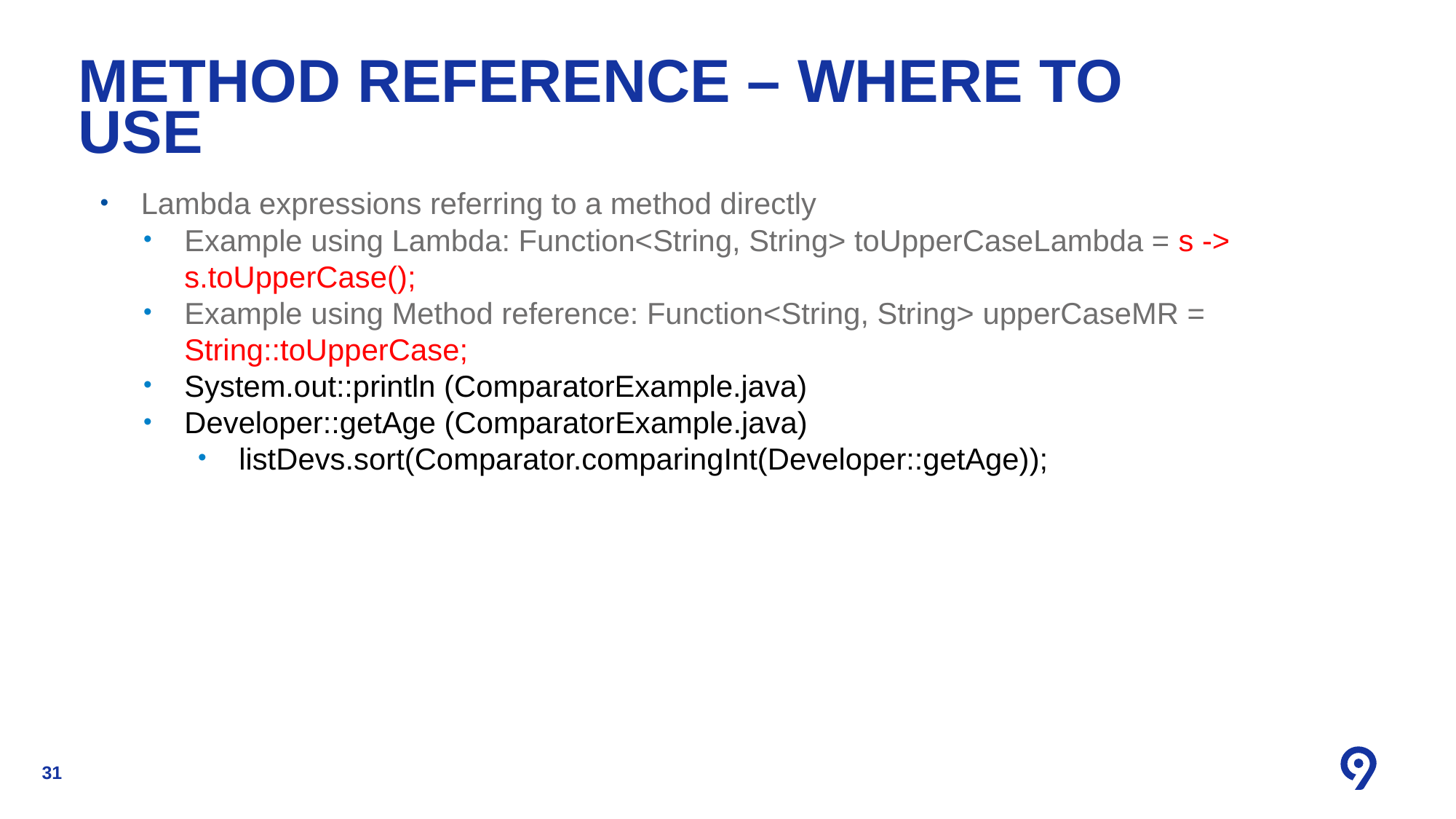

METHOD REFERENCE – WHERE TO USE
Lambda expressions referring to a method directly
Example using Lambda: Function<String, String> toUpperCaseLambda = s -> s.toUpperCase();
Example using Method reference: Function<String, String> upperCaseMR = String::toUpperCase;
System.out::println (ComparatorExample.java)
Developer::getAge (ComparatorExample.java)
listDevs.sort(Comparator.comparingInt(Developer::getAge));

31